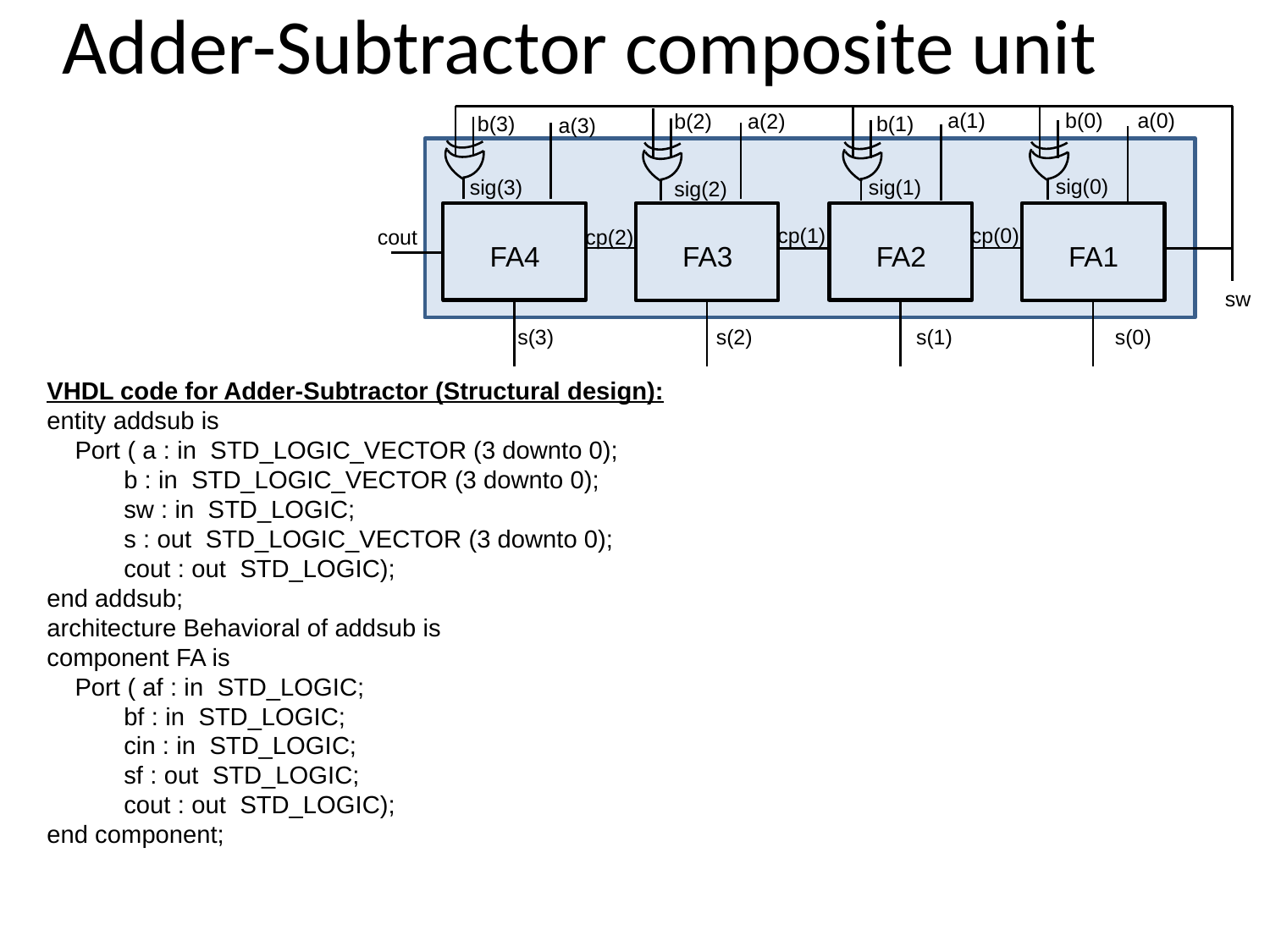

Adder-Subtractor composite unit
a(1)
b(0)
a(0)
b(2)
a(2)
b(3)
b(1)
a(3)

sig(0)
sig(3)
sig(1)
sig(2)

cp(0)
cp(1)
cout
cp(2)
FA4
FA2
FA3
FA1
sw
s(3)
s(1)
s(0)
s(2)
VHDL code for Adder-Subtractor (Structural design):
entity addsub is
    Port ( a : in  STD_LOGIC_VECTOR (3 downto 0);
           b : in  STD_LOGIC_VECTOR (3 downto 0);
           sw : in  STD_LOGIC;
           s : out  STD_LOGIC_VECTOR (3 downto 0);
           cout : out  STD_LOGIC);
end addsub;
architecture Behavioral of addsub is
component FA is
    Port ( af : in  STD_LOGIC;
           bf : in  STD_LOGIC;
           cin : in  STD_LOGIC;
           sf : out  STD_LOGIC;
           cout : out  STD_LOGIC);
end component;